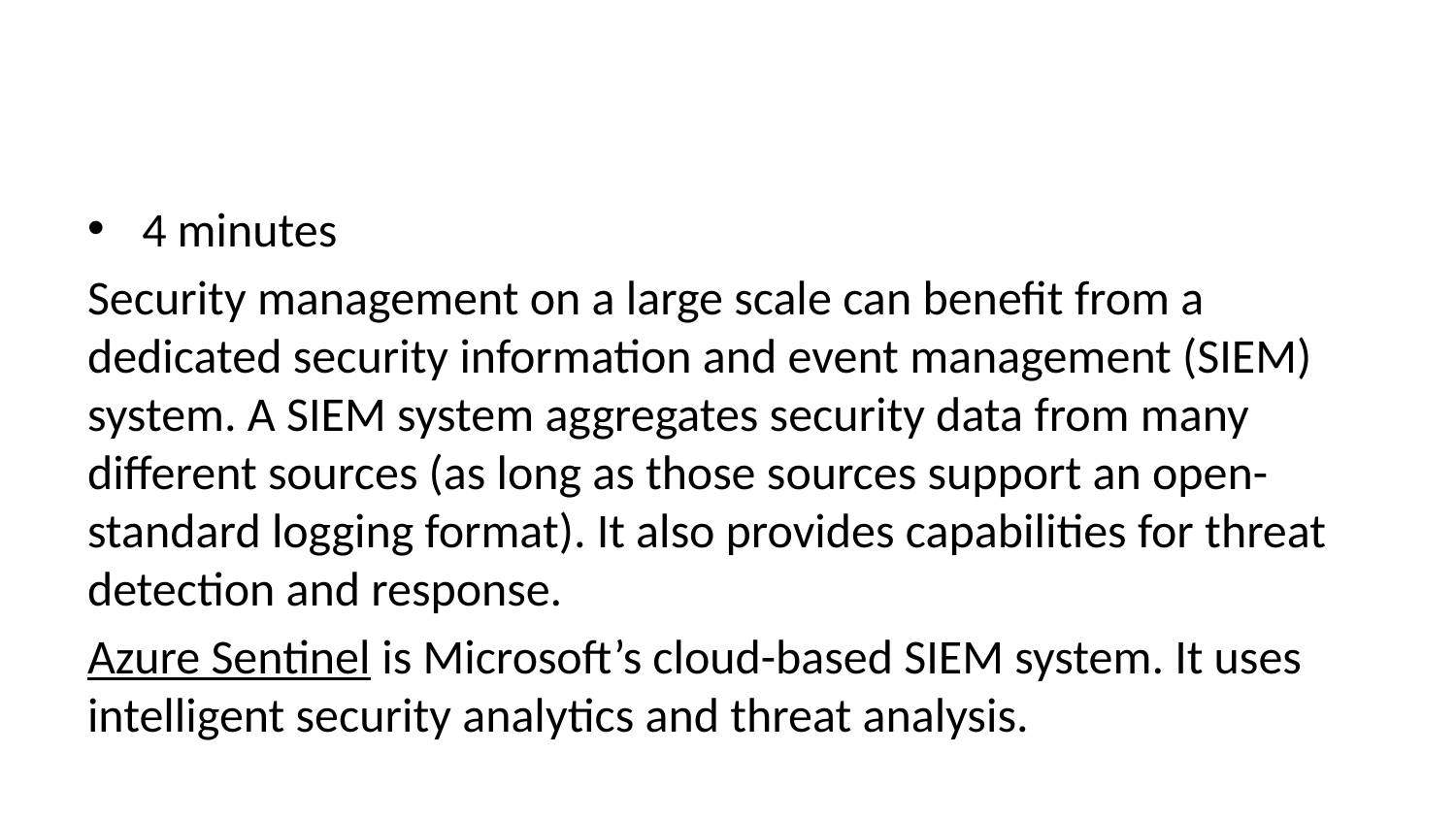

4 minutes
Security management on a large scale can benefit from a dedicated security information and event management (SIEM) system. A SIEM system aggregates security data from many different sources (as long as those sources support an open-standard logging format). It also provides capabilities for threat detection and response.
Azure Sentinel is Microsoft’s cloud-based SIEM system. It uses intelligent security analytics and threat analysis.